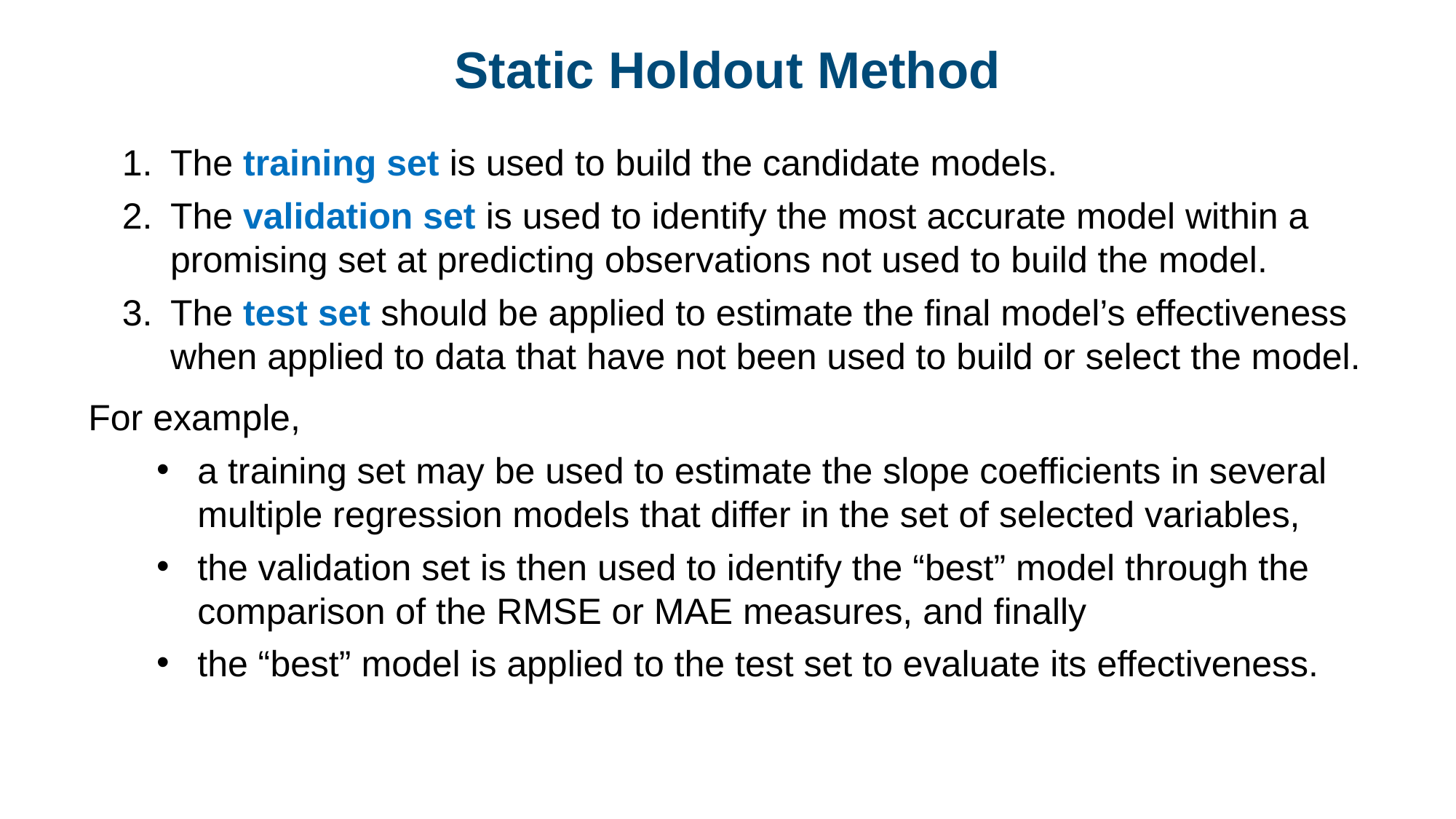

# Static Holdout Method
The training set is used to build the candidate models.
The validation set is used to identify the most accurate model within a promising set at predicting observations not used to build the model.
The test set should be applied to estimate the final model’s effectiveness when applied to data that have not been used to build or select the model.
For example,
a training set may be used to estimate the slope coefficients in several multiple regression models that differ in the set of selected variables,
the validation set is then used to identify the “best” model through the comparison of the RMSE or MAE measures, and finally
the “best” model is applied to the test set to evaluate its effectiveness.